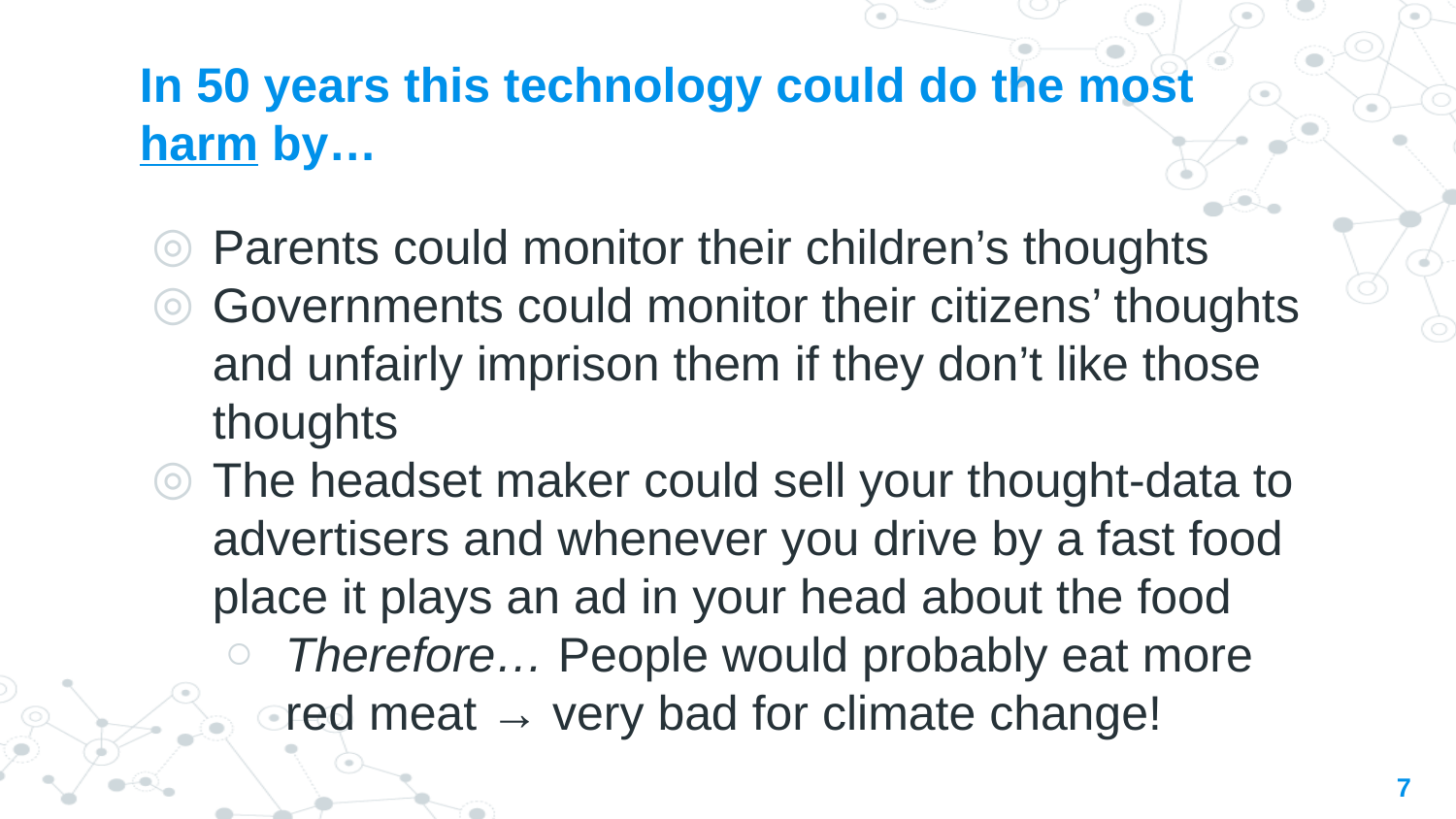

# In 50 years this technology could do the most harm by…
Parents could monitor their children’s thoughts
Governments could monitor their citizens’ thoughts and unfairly imprison them if they don’t like those thoughts
The headset maker could sell your thought-data to advertisers and whenever you drive by a fast food place it plays an ad in your head about the food
Therefore… People would probably eat more red meat → very bad for climate change!

7